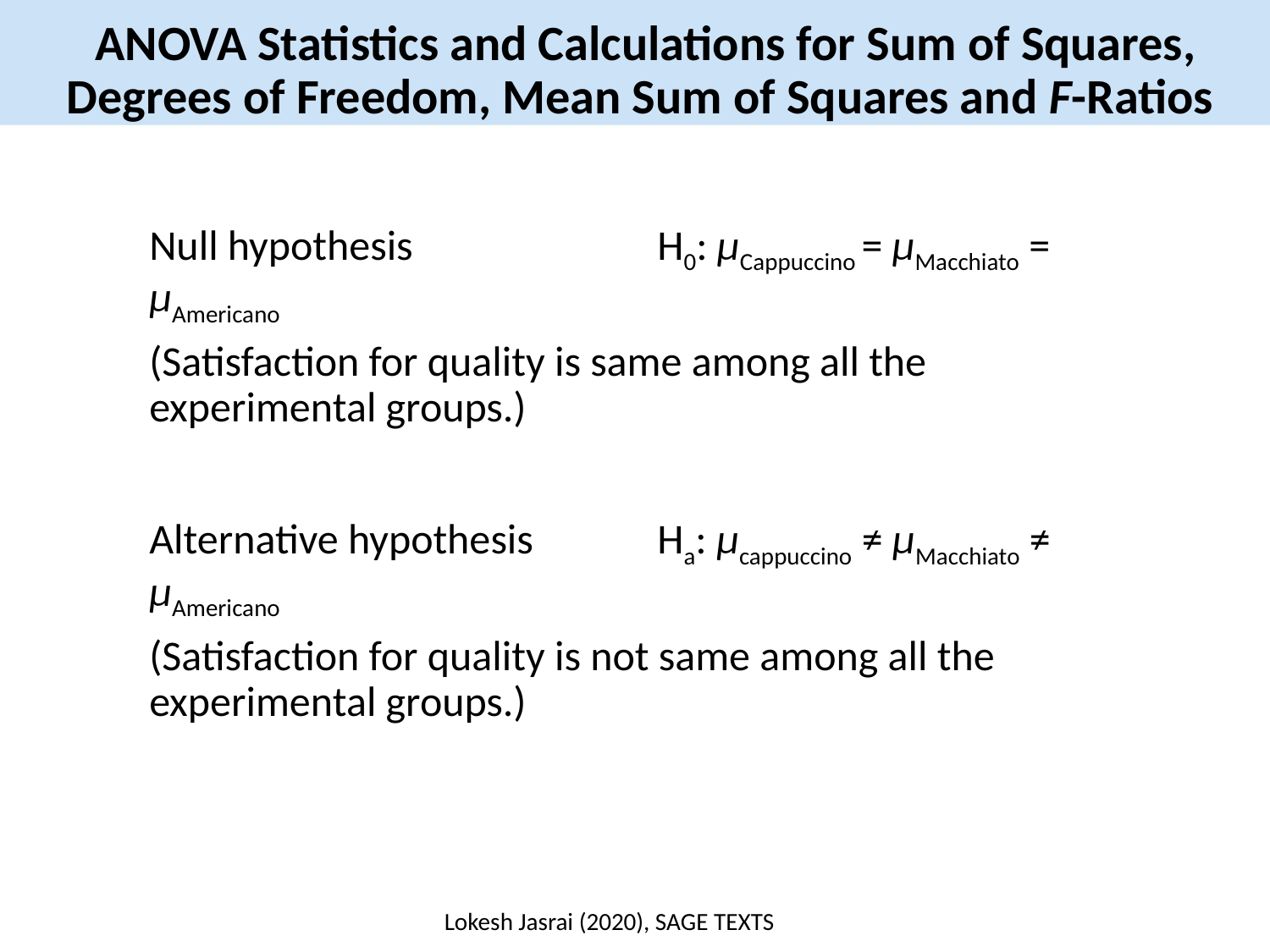

ANOVA Statistics and Calculations for Sum of Squares, Degrees of Freedom, Mean Sum of Squares and F-Ratios
Null hypothesis 		H0: µCappuccino = µMacchiato = µAmericano
(Satisfaction for quality is same among all the experimental groups.)

Alternative hypothesis 	Ha: µcappuccino ≠ µMacchiato ≠ µAmericano
(Satisfaction for quality is not same among all the experimental groups.)

Lokesh Jasrai (2020), SAGE TEXTS